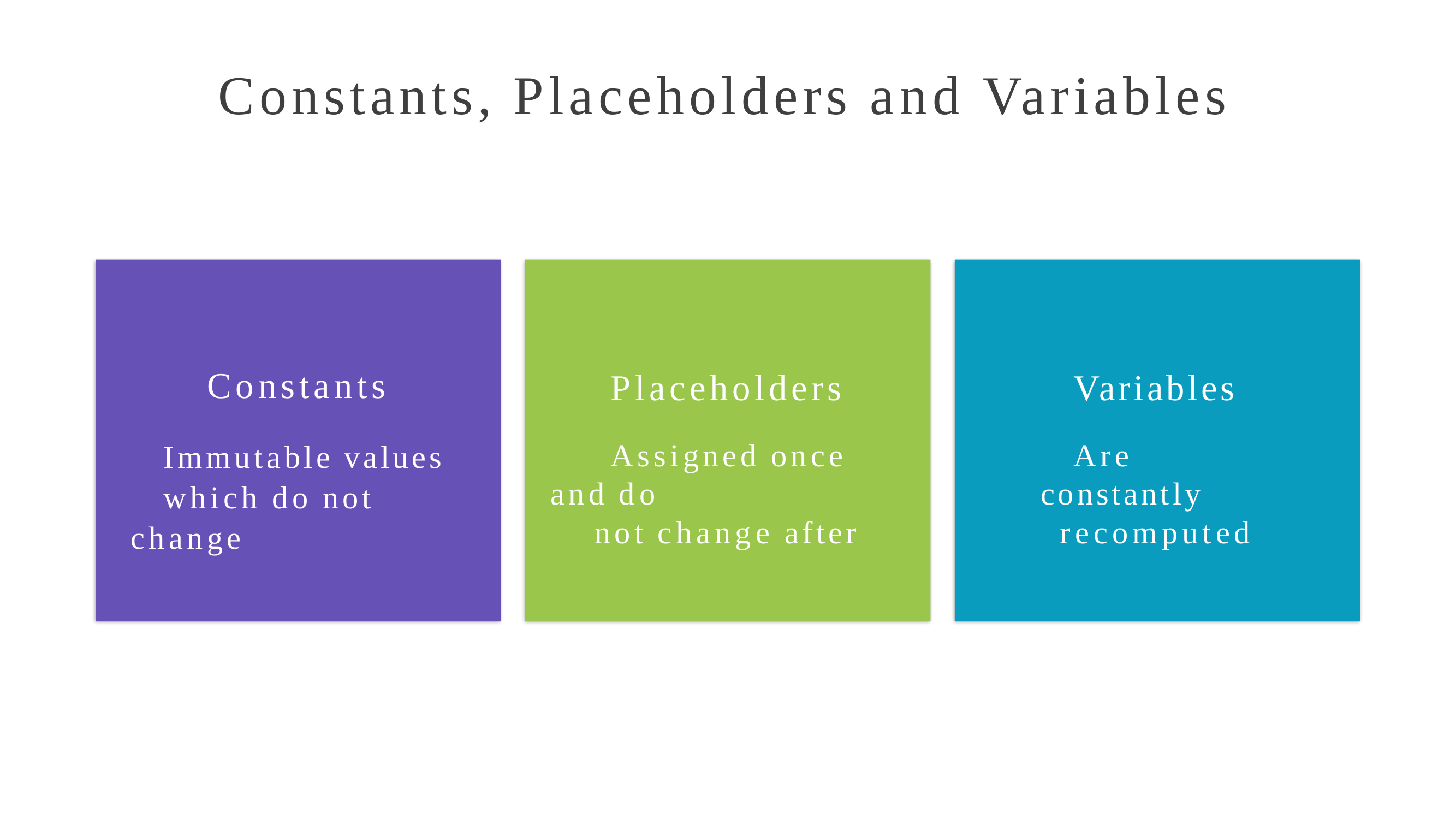

Constants, Placeholders and Variables

Constants

Immutable values
which do not change
Placeholders

Assigned once and do
not change after
Variables

Are constantly
recomputed